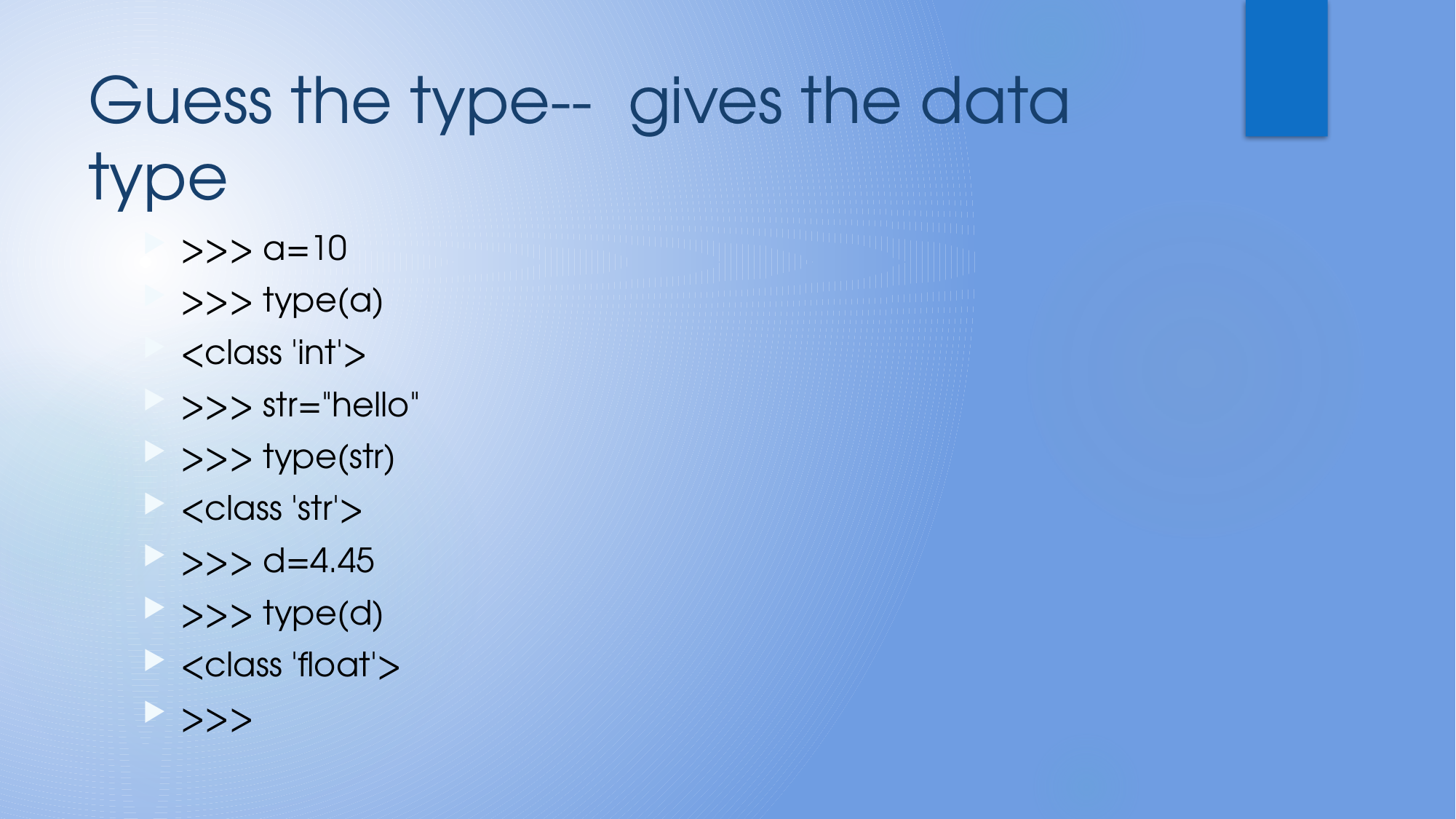

# Guess the type--  gives the data type
>>> a=10
>>> type(a)
<class 'int'>
>>> str="hello"
>>> type(str)
<class 'str'>
>>> d=4.45
>>> type(d)
<class 'float'>
>>>